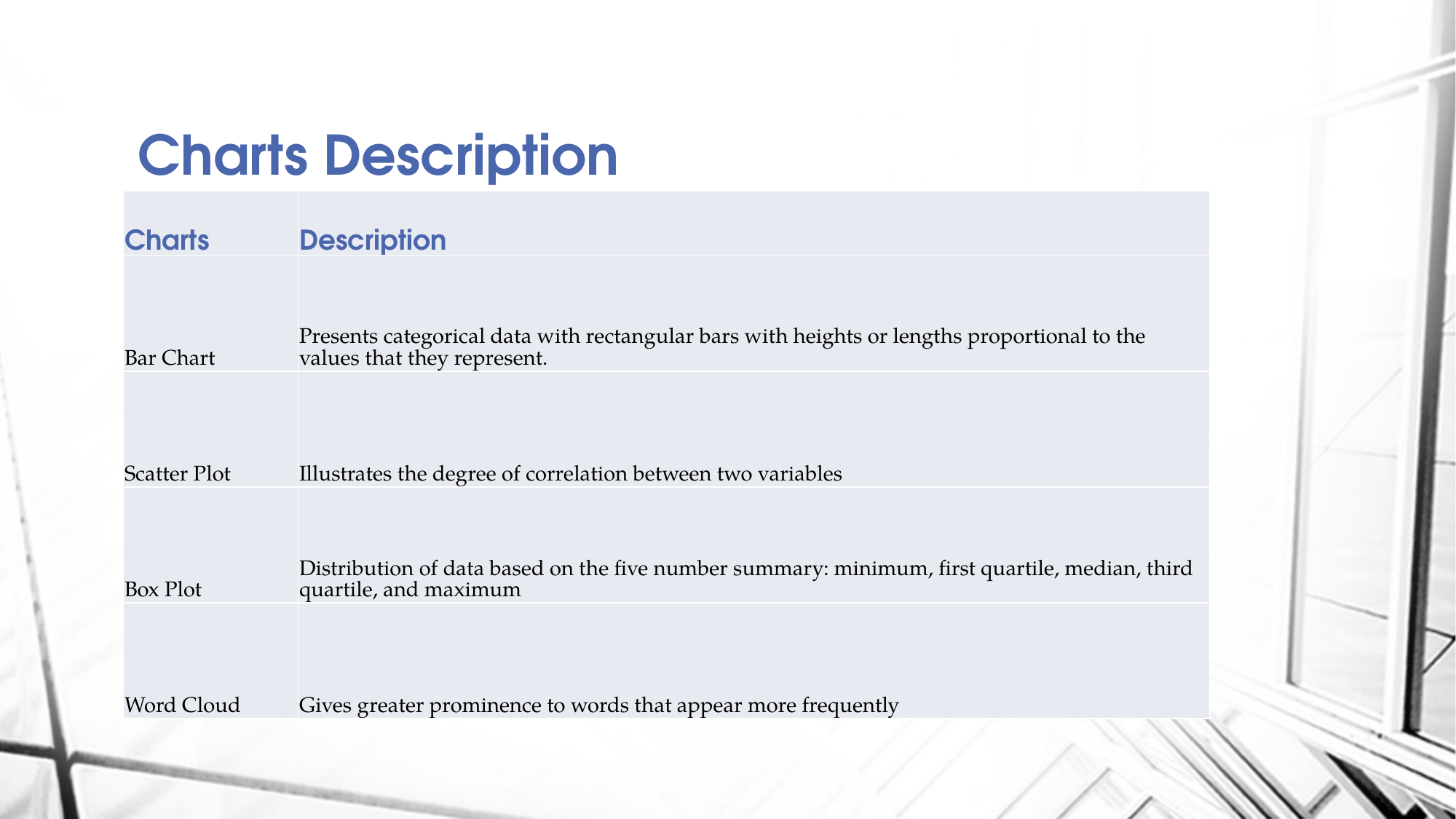

# Charts Description
| Charts | Description |
| --- | --- |
| Bar Chart | Presents categorical data with rectangular bars with heights or lengths proportional to the values that they represent. |
| Scatter Plot | Illustrates the degree of correlation between two variables |
| Box Plot | Distribution of data based on the five number summary: minimum, first quartile, median, third quartile, and maximum |
| Word Cloud | Gives greater prominence to words that appear more frequently |